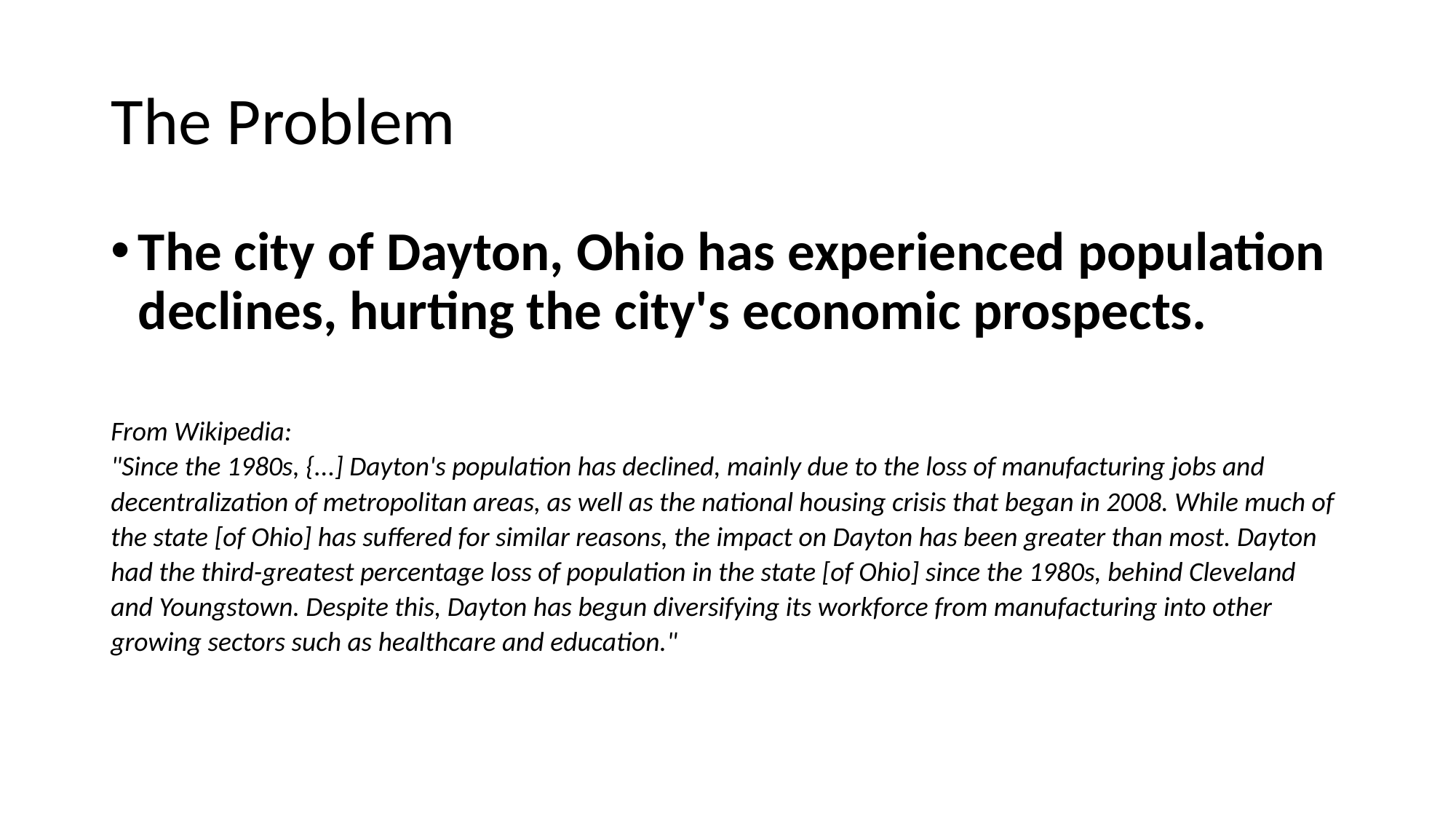

# The Problem
The city of Dayton, Ohio has experienced population declines, hurting the city's economic prospects.
From Wikipedia:
"Since the 1980s, {...] Dayton's population has declined, mainly due to the loss of manufacturing jobs and decentralization of metropolitan areas, as well as the national housing crisis that began in 2008. While much of the state [of Ohio] has suffered for similar reasons, the impact on Dayton has been greater than most. Dayton had the third-greatest percentage loss of population in the state [of Ohio] since the 1980s, behind Cleveland and Youngstown. Despite this, Dayton has begun diversifying its workforce from manufacturing into other growing sectors such as healthcare and education."